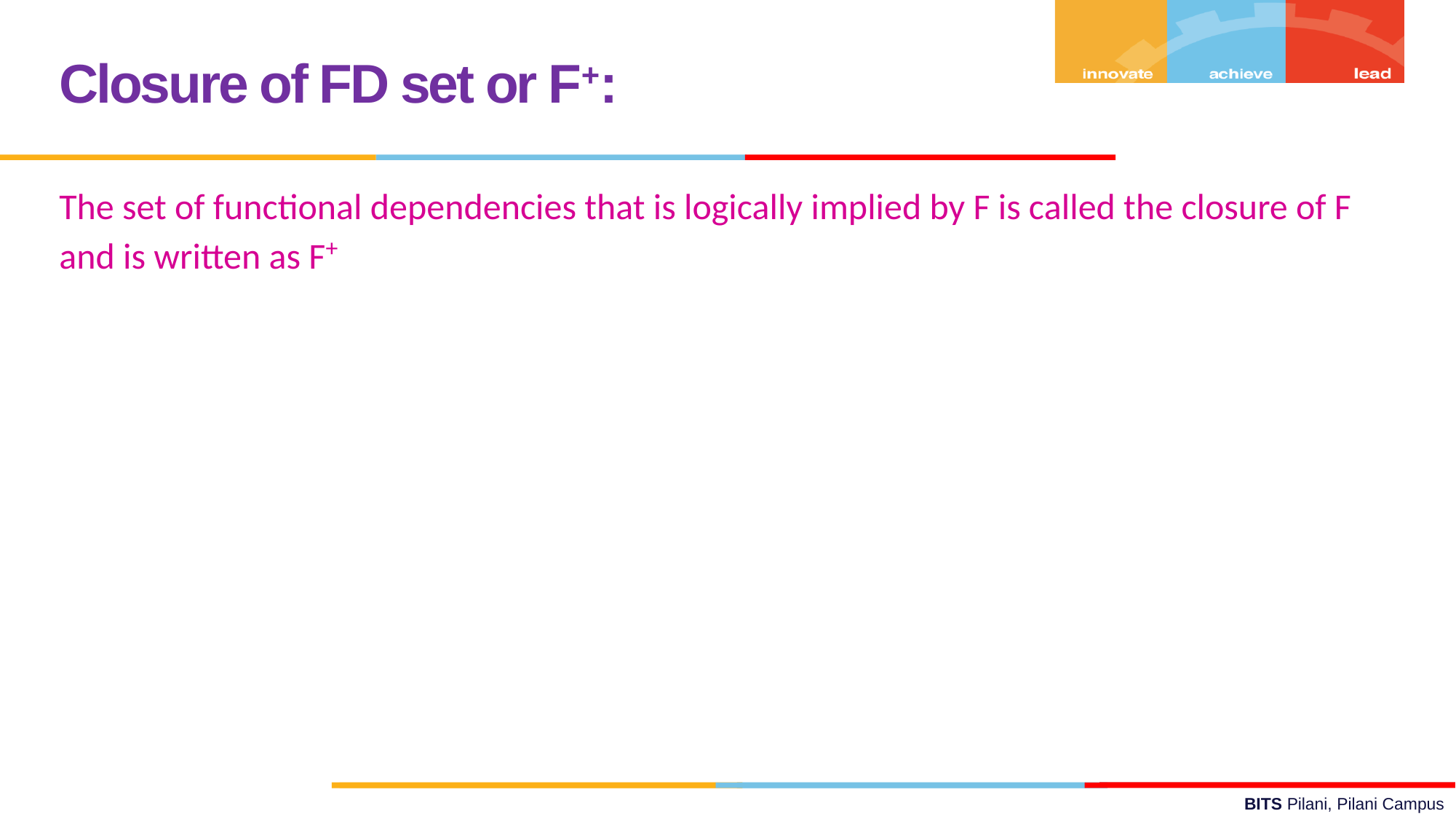

Closure of FD set or F+:
The set of functional dependencies that is logically implied by F is called the closure of F and is written as F+